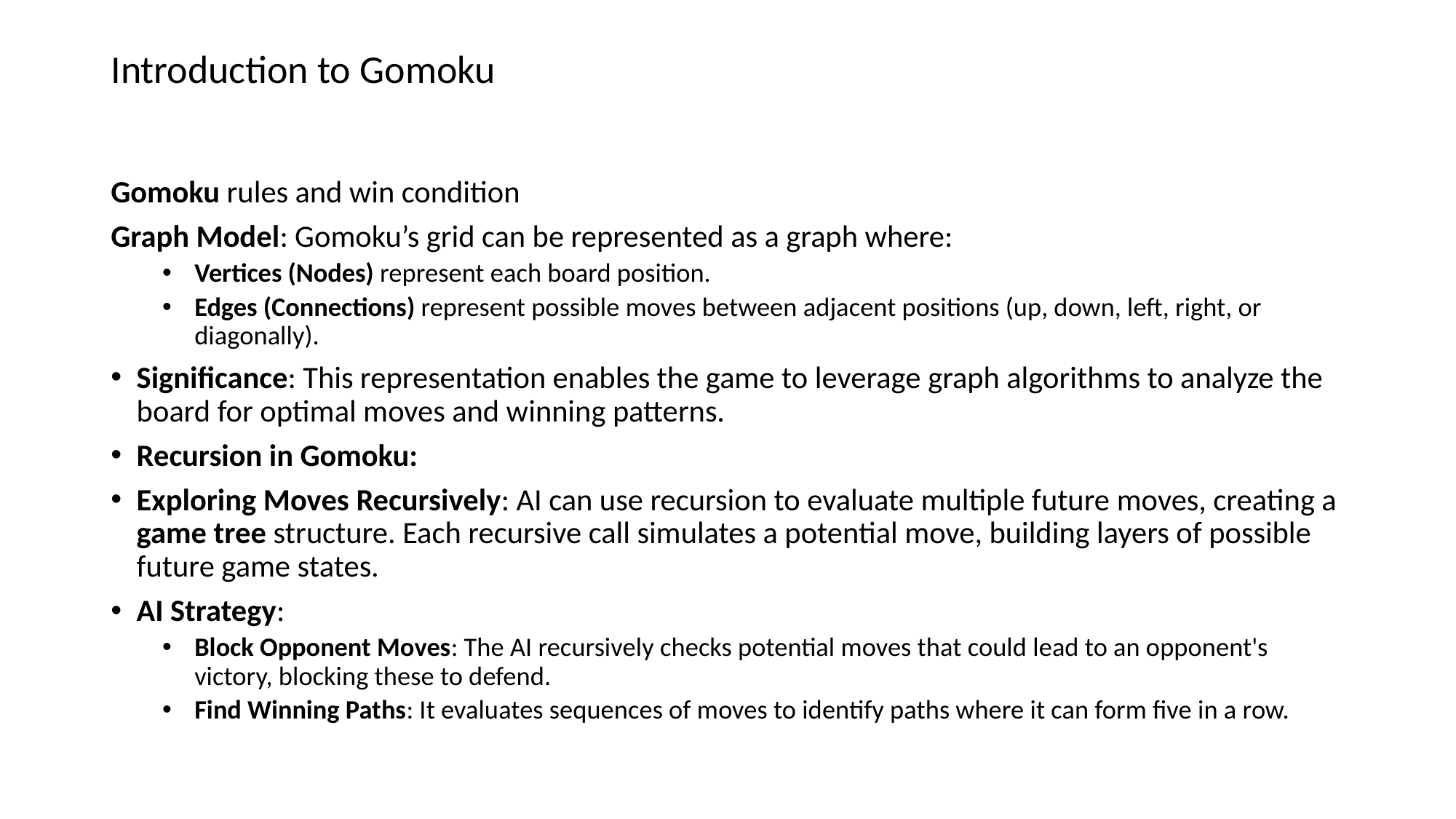

# Introduction to Gomoku
Gomoku rules and win condition
Graph Model: Gomoku’s grid can be represented as a graph where:
Vertices (Nodes) represent each board position.
Edges (Connections) represent possible moves between adjacent positions (up, down, left, right, or diagonally).
Significance: This representation enables the game to leverage graph algorithms to analyze the board for optimal moves and winning patterns.
Recursion in Gomoku:
Exploring Moves Recursively: AI can use recursion to evaluate multiple future moves, creating a game tree structure. Each recursive call simulates a potential move, building layers of possible future game states.
AI Strategy:
Block Opponent Moves: The AI recursively checks potential moves that could lead to an opponent's victory, blocking these to defend.
Find Winning Paths: It evaluates sequences of moves to identify paths where it can form five in a row.